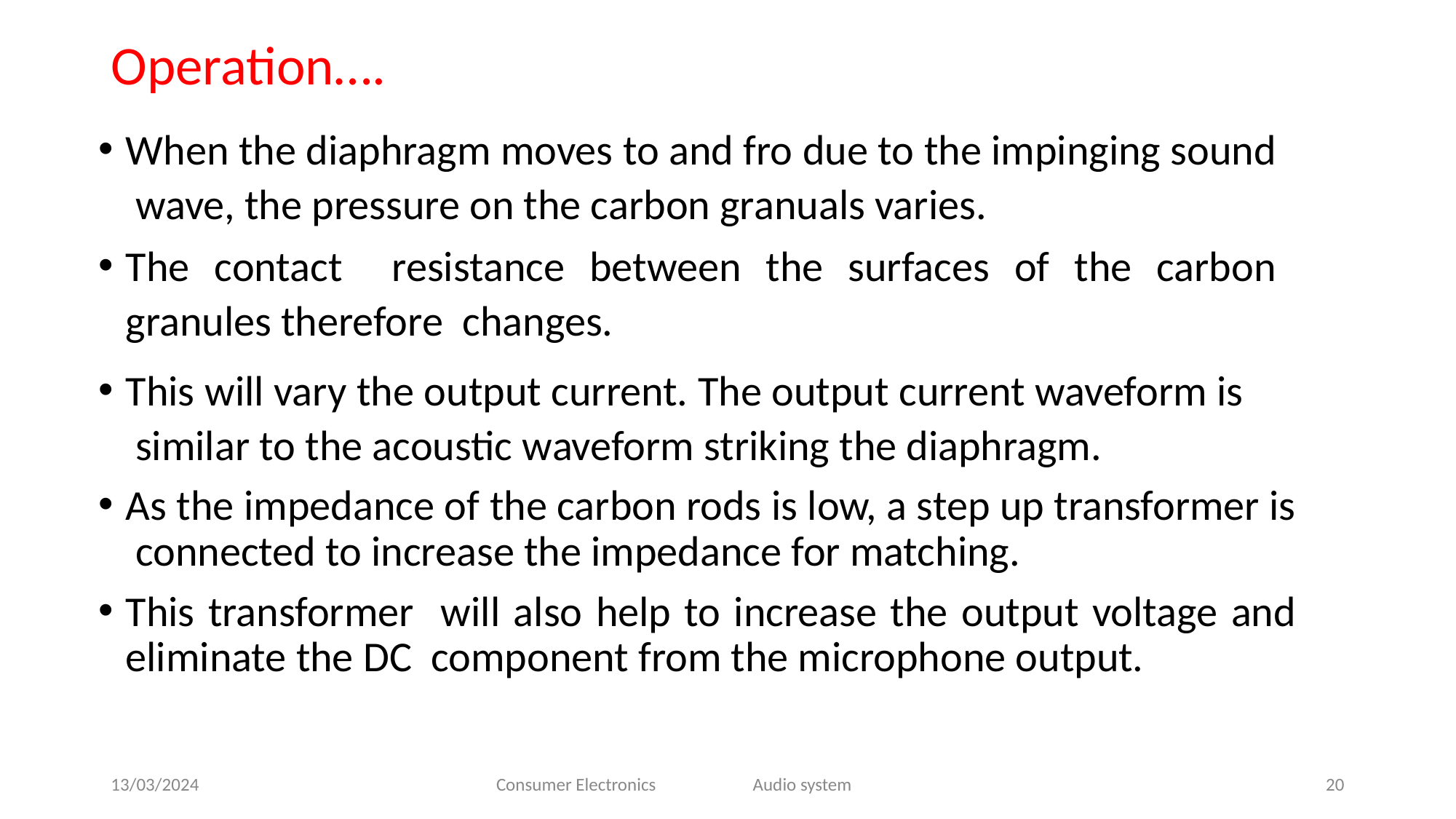

# Operation….
When the diaphragm moves to and fro due to the impinging sound  wave, the pressure on the carbon granuals varies.
The contact  resistance between the surfaces of the carbon granules therefore  changes.
This will vary the output current. The output current waveform is  similar to the acoustic waveform striking the diaphragm.
As the impedance of the carbon rods is low, a step up transformer is  connected to increase the impedance for matching.
This transformer  will also help to increase the output voltage and eliminate the DC  component from the microphone output.
13/03/2024
Consumer Electronics
Audio system
20